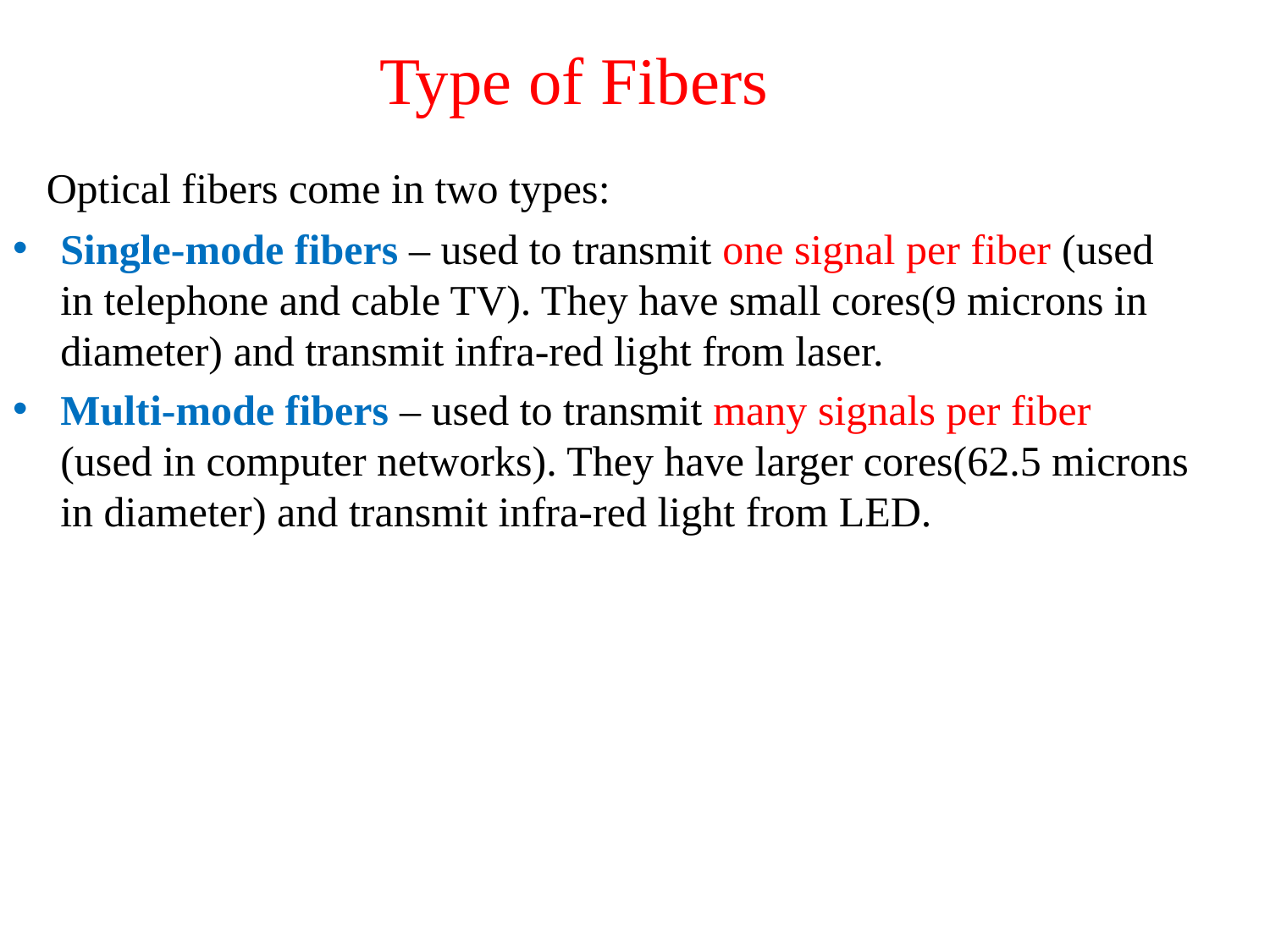

# Type of Fibers
   Optical fibers come in two types:
Single-mode fibers – used to transmit one signal per fiber (used in telephone and cable TV). They have small cores(9 microns in diameter) and transmit infra-red light from laser.
Multi-mode fibers – used to transmit many signals per fiber (used in computer networks). They have larger cores(62.5 microns in diameter) and transmit infra-red light from LED.